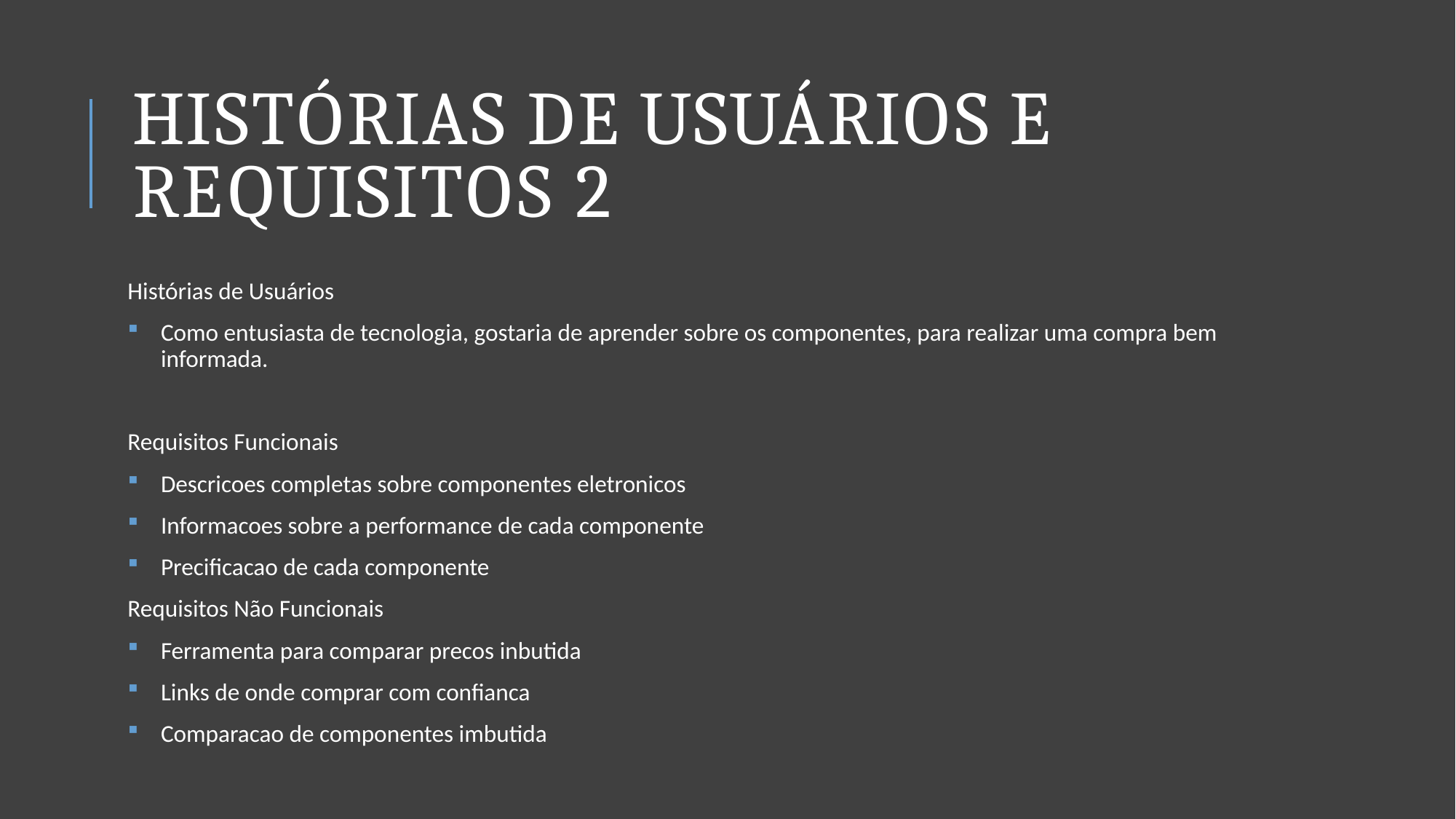

# Histórias de Usuários e Requisitos 2
Histórias de Usuários
Como entusiasta de tecnologia, gostaria de aprender sobre os componentes, para realizar uma compra bem informada.

Requisitos Funcionais
Descricoes completas sobre componentes eletronicos
Informacoes sobre a performance de cada componente
Precificacao de cada componente
Requisitos Não Funcionais
Ferramenta para comparar precos inbutida
Links de onde comprar com confianca
Comparacao de componentes imbutida